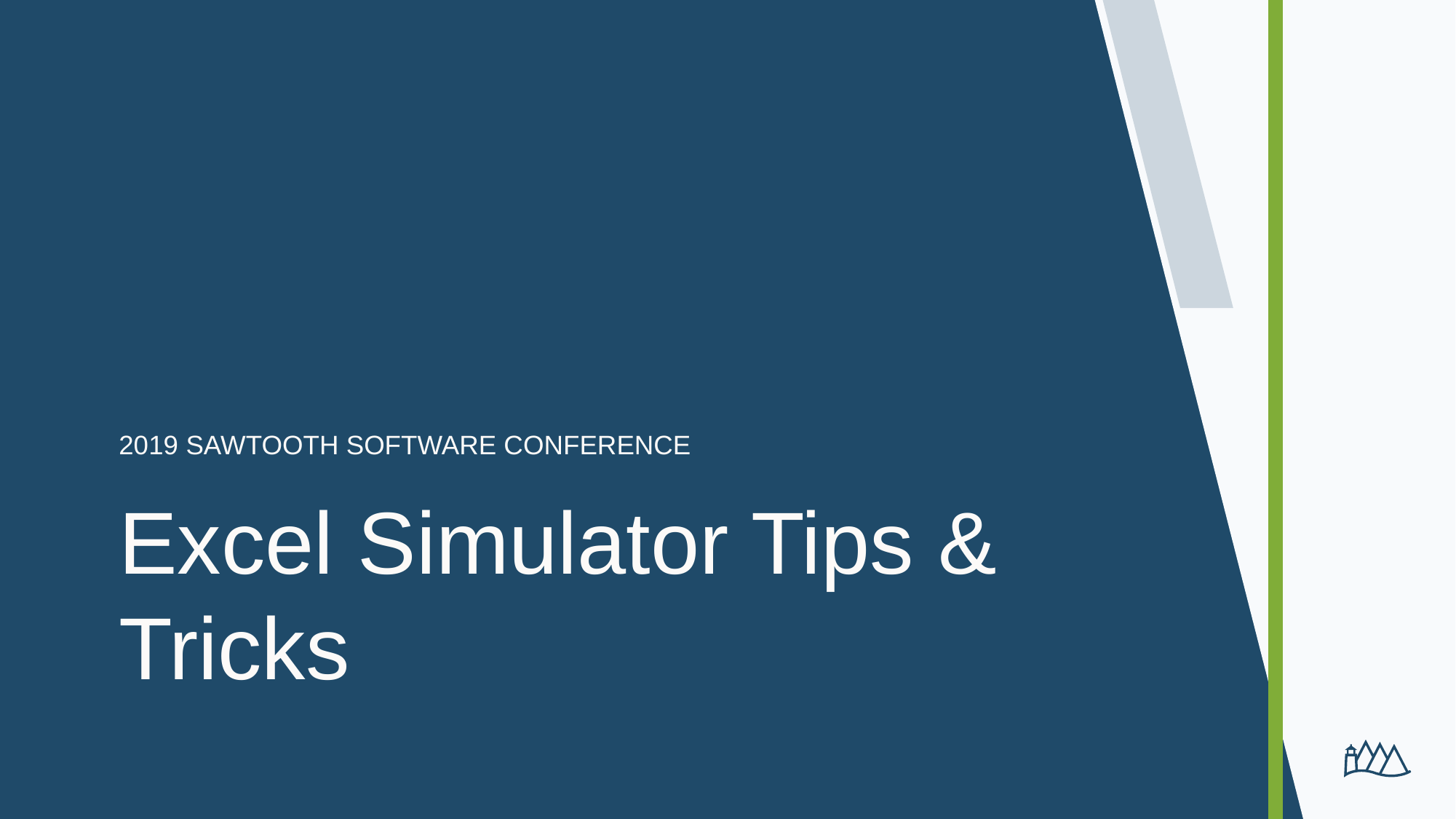

2019 SAWTOOTH SOFTWARE CONFERENCE
# Excel Simulator Tips & Tricks